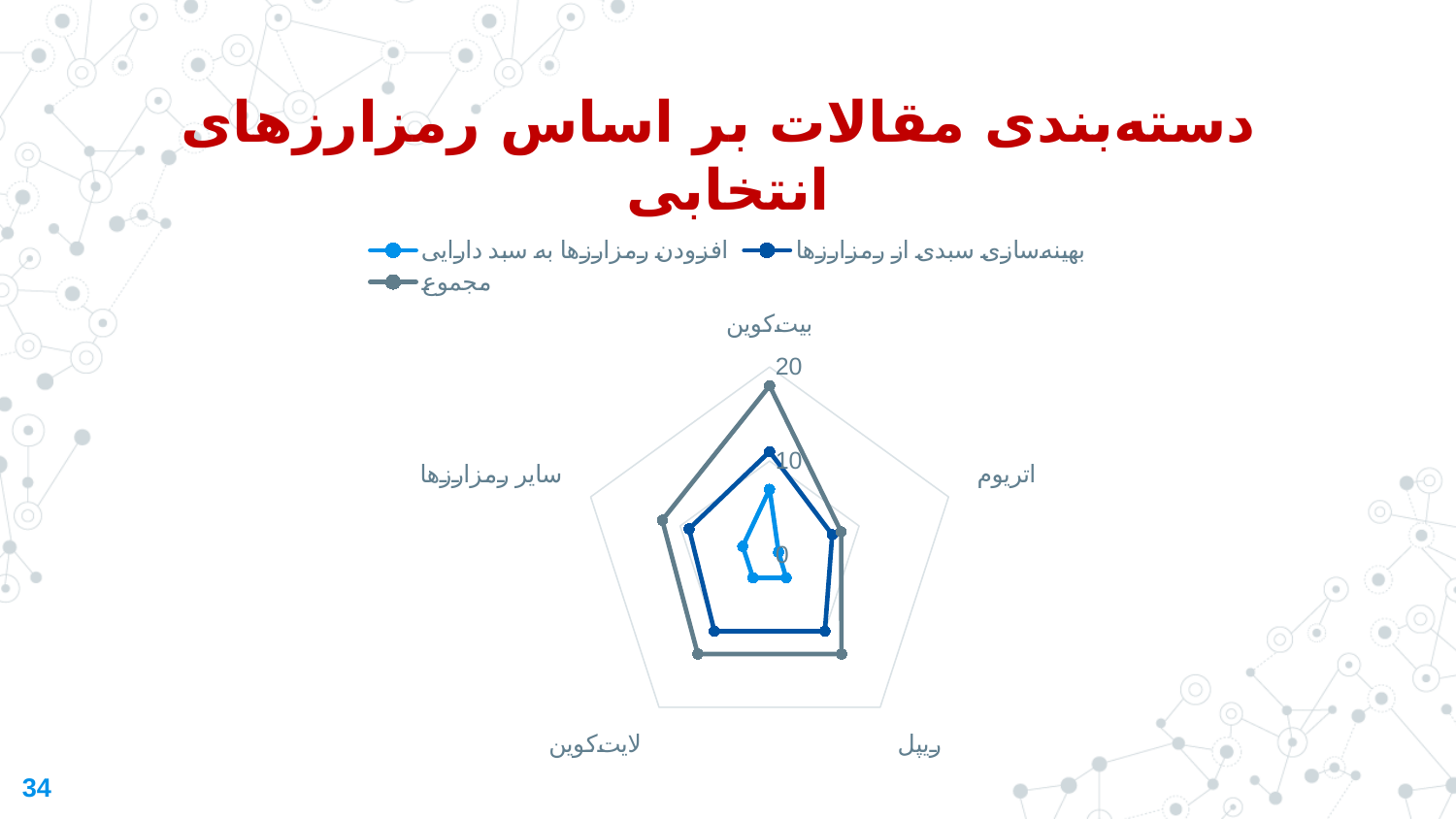

دسته‌بندی مقالات بر اساس رمزارزهای انتخابی

### Chart

| Category | افزودن رمزارزها به سبد دارایی | بهینه‌سازی سبدی از رمزارزها | مجموع |
|---|---|---|---|
| بیت‌کوین | 7.0 | 11.0 | 18.0 |
| اتریوم | 1.0 | 7.0 | 8.0 |
| ریپل | 3.0 | 10.0 | 13.0 |
| لایت‌کوین | 3.0 | 10.0 | 13.0 |
| سایر رمزارزها | 3.0 | 9.0 | 12.0 |
34